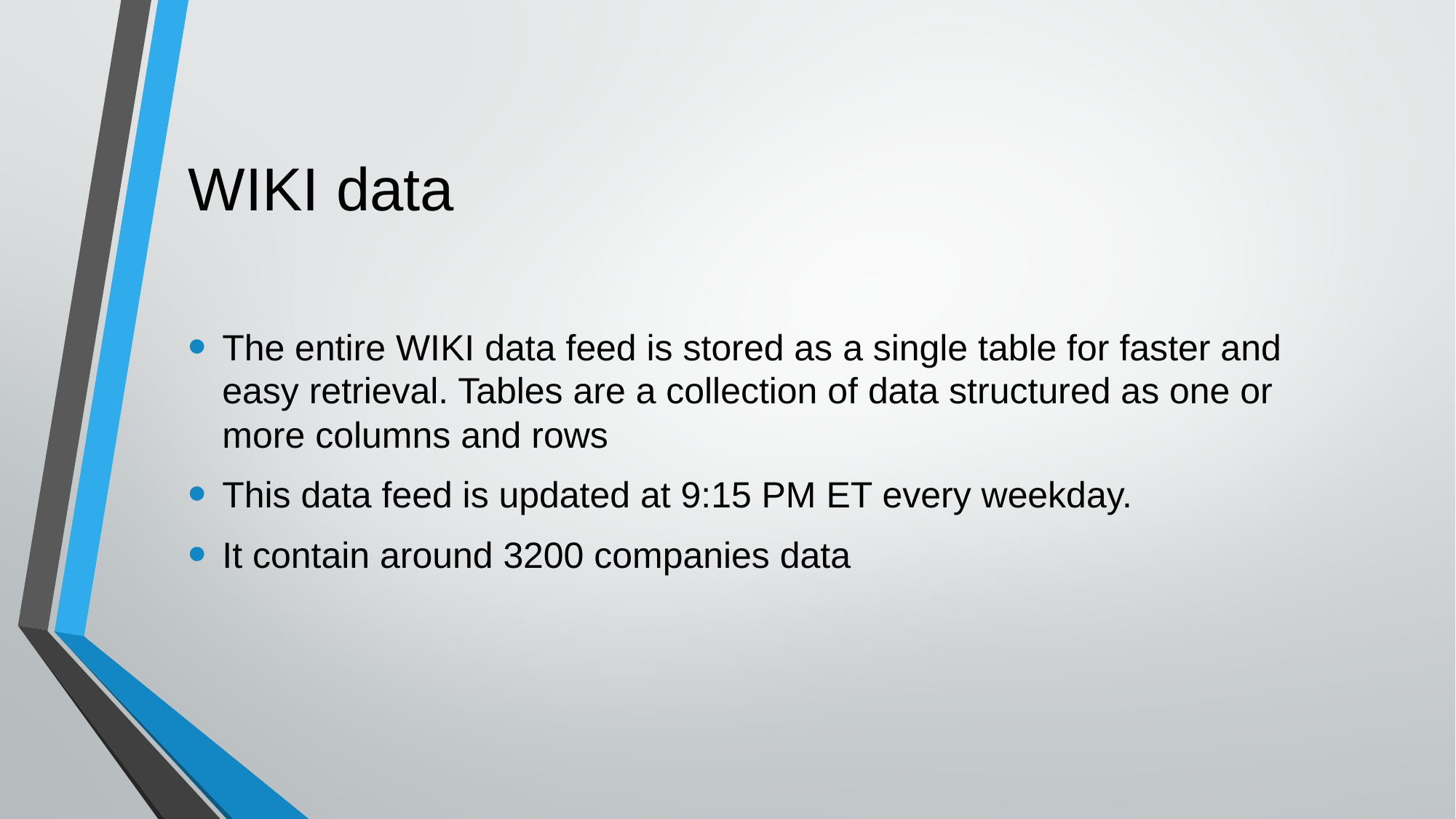

# WIKI data
The entire WIKI data feed is stored as a single table for faster and easy retrieval. Tables are a collection of data structured as one or more columns and rows
This data feed is updated at 9:15 PM ET every weekday.
It contain around 3200 companies data